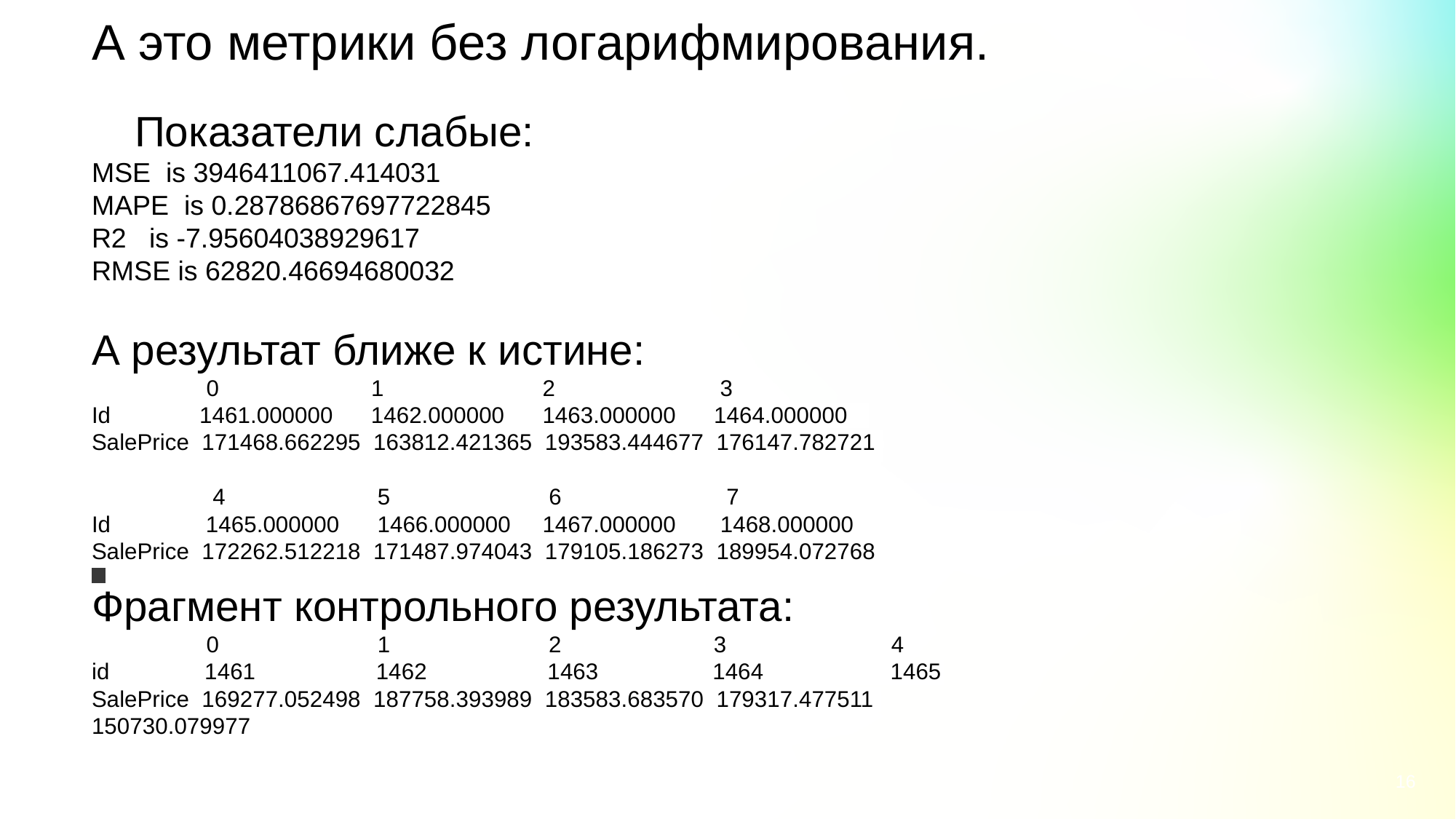

# А это метрики без логарифмирования.
Показатели слабые:
MSE  is 3946411067.414031
MAPE  is 0.28786867697722845
R2   is -7.95604038929617
RMSE is 62820.46694680032

А результат ближе к истине:
                  0                        1                         2                          3
Id              1461.000000      1462.000000      1463.000000      1464.000000
SalePrice  171468.662295  163812.421365  193583.444677  176147.782721
                   4                        5                         6                          7
Id               1465.000000      1466.000000     1467.000000       1468.000000
SalePrice  172262.512218  171487.974043  179105.186273  189954.072768
Фрагмент контрольного результата:
                  0                         1                         2                        3                          4
id               1461                   1462                   1463                  1464                    1465
SalePrice  169277.052498  187758.393989  183583.683570  179317.477511  150730.079977